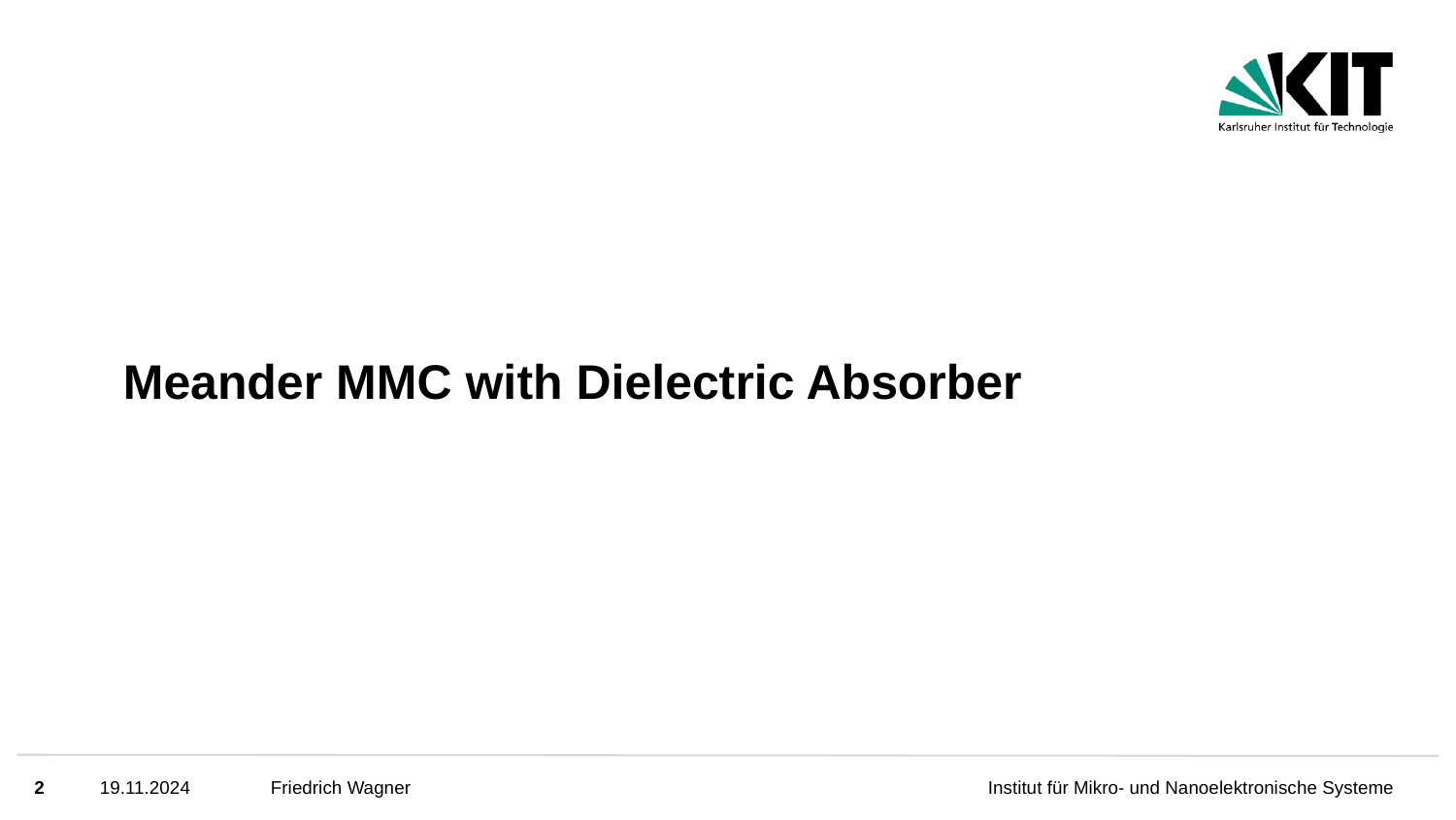

# Meander MMC with Dielectric Absorber
2
19.11.2024